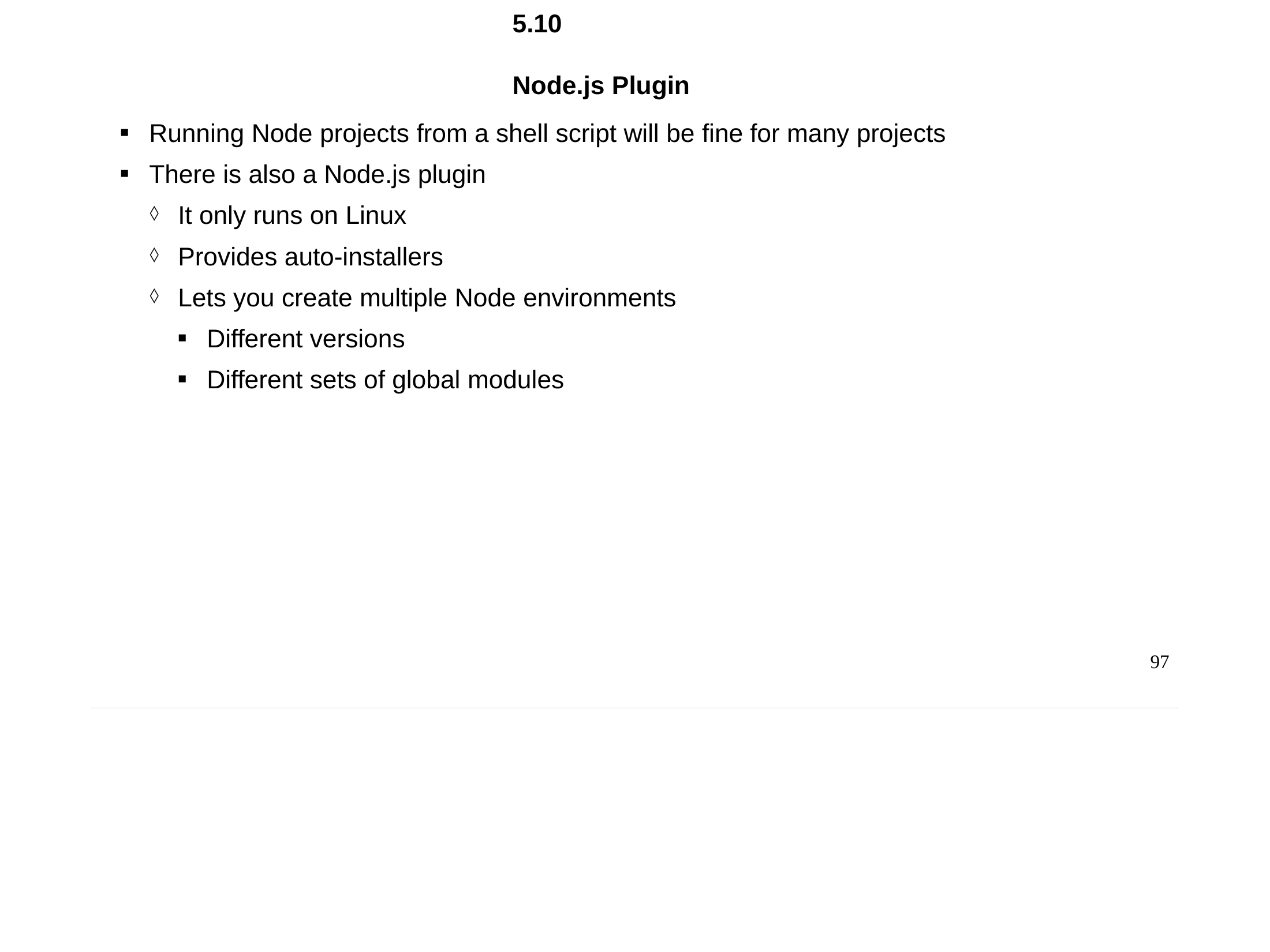

Chapter 5 - Non-Java Jenkins Jobs

5.10	Node.js Plugin
Running Node projects from a shell script will be fine for many projects
There is also a Node.js plugin
It only runs on Linux
Provides auto-installers
Lets you create multiple Node environments
Different versions
Different sets of global modules
97